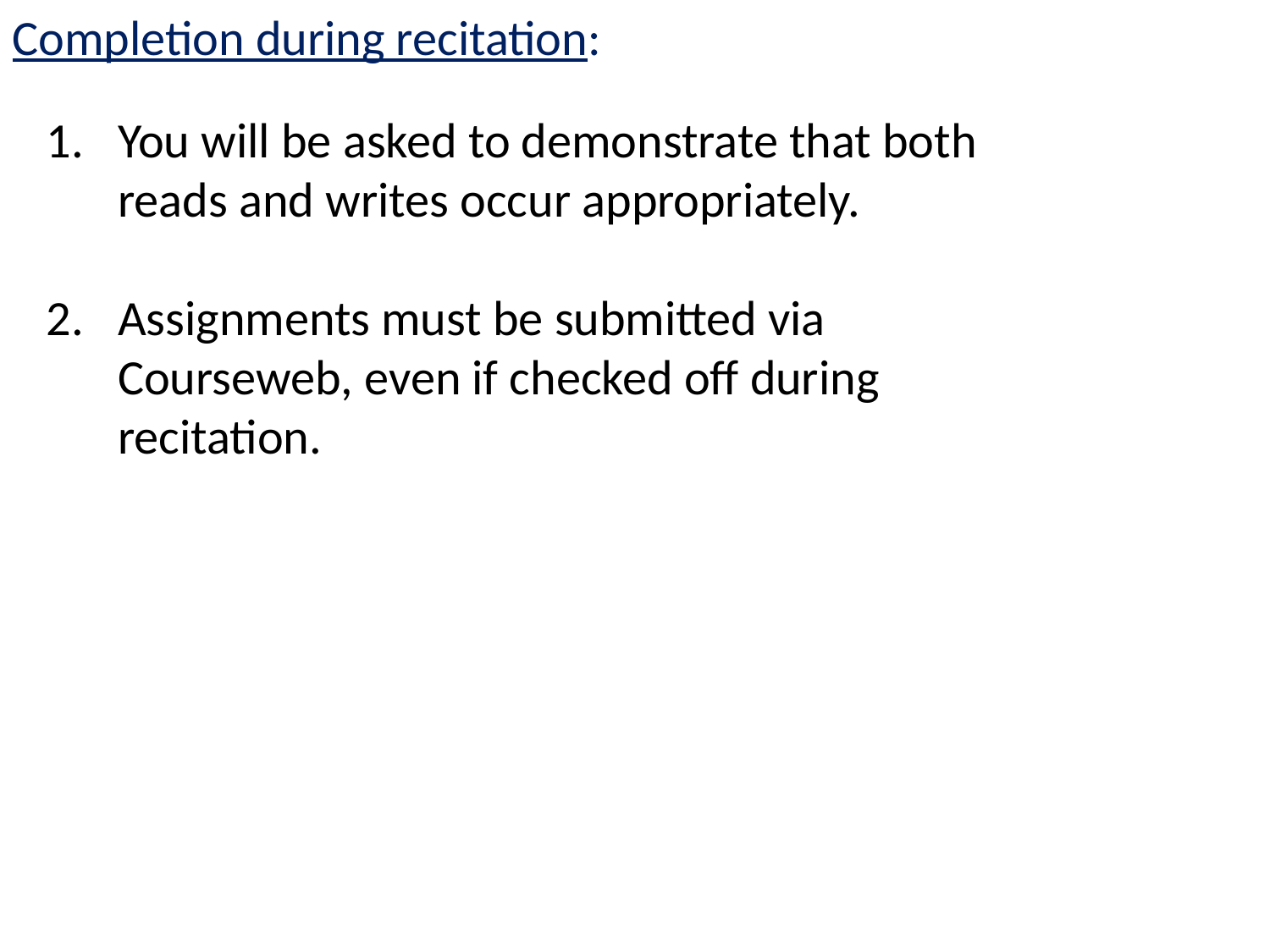

Completion during recitation:
You will be asked to demonstrate that both reads and writes occur appropriately.

Assignments must be submitted via Courseweb, even if checked off during recitation.